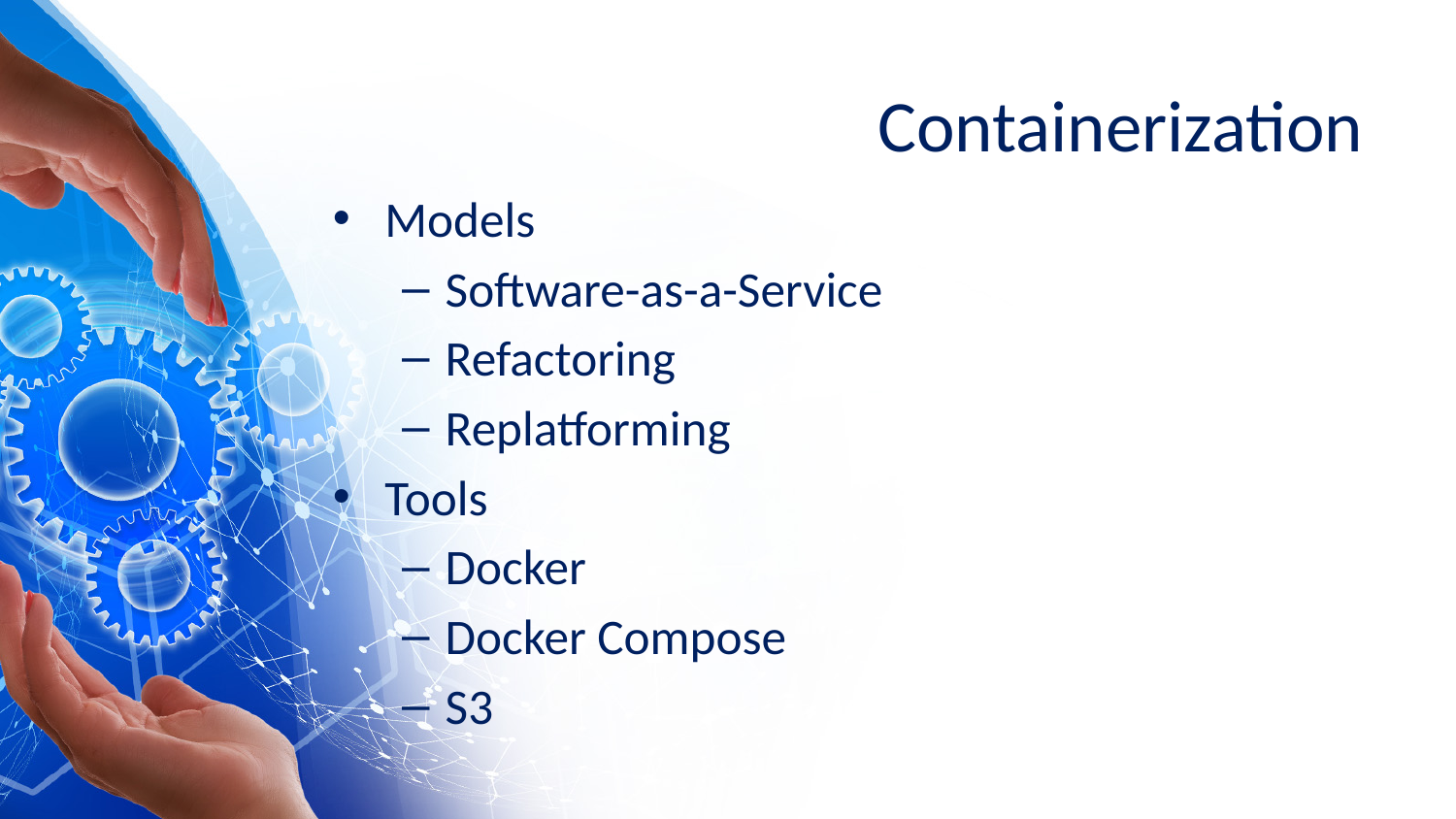

# Containerization
Models
Software-as-a-Service
Refactoring
Replatforming
Tools
Docker
Docker Compose
S3